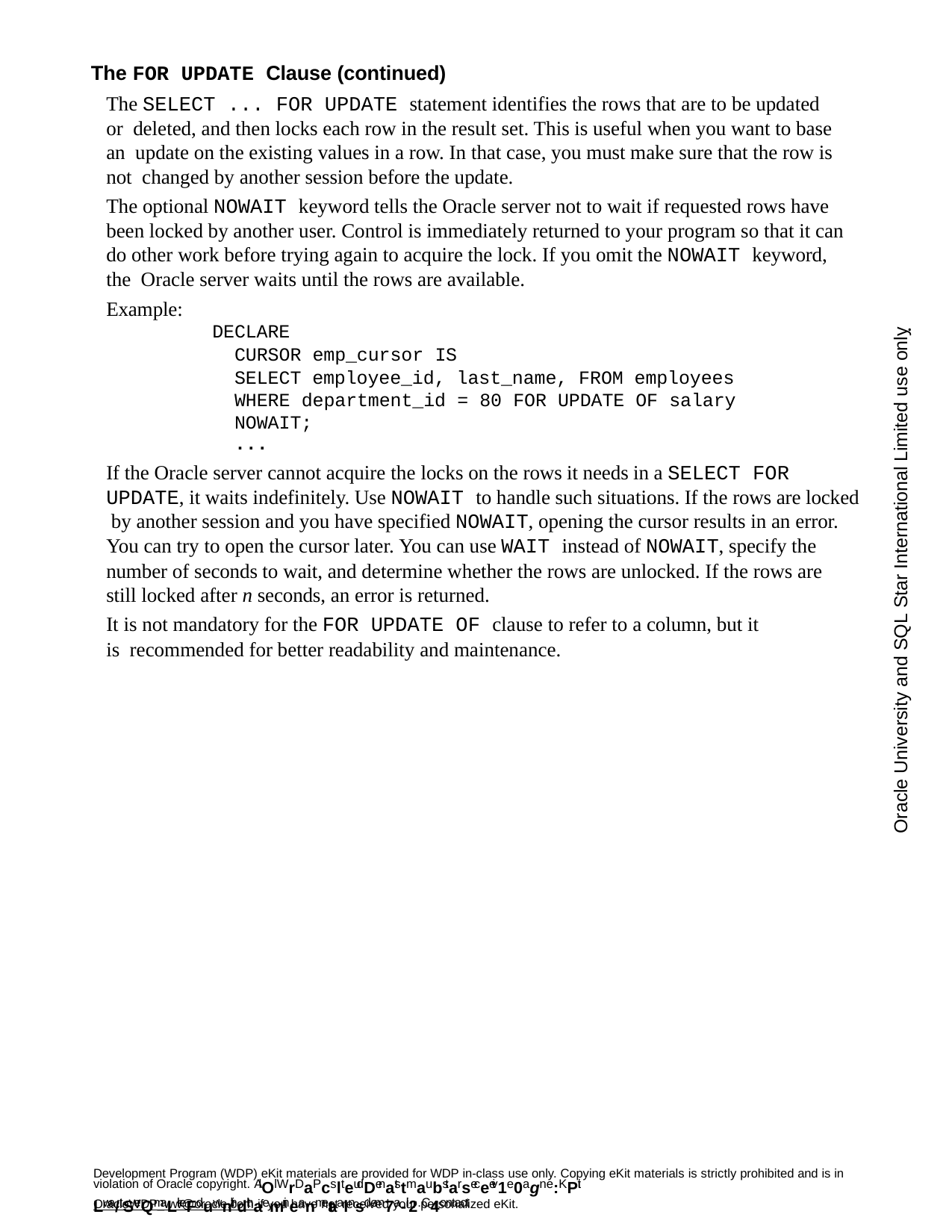

The FOR UPDATE Clause (continued)
The SELECT ... FOR UPDATE statement identifies the rows that are to be updated or  deleted, and then locks each row in the result set. This is useful when you want to base an  update on the existing values in a row. In that case, you must make sure that the row is not  changed by another session before the update.
The optional NOWAIT keyword tells the Oracle server not to wait if requested rows have  been locked by another user. Control is immediately returned to your program so that it can  do other work before trying again to acquire the lock. If you omit the NOWAIT keyword, the  Oracle server waits until the rows are available.
Example:
DECLARE
CURSOR emp_cursor IS
SELECT employee_id, last_name, FROM employees  WHERE department_id = 80 FOR UPDATE OF salary NOWAIT;
...
If the Oracle server cannot acquire the locks on the rows it needs in a SELECT FOR  UPDATE, it waits indefinitely. Use NOWAIT to handle such situations. If the rows are locked  by another session and you have specified NOWAIT, opening the cursor results in an error.
You can try to open the cursor later. You can use WAIT instead of NOWAIT, specify the
number of seconds to wait, and determine whether the rows are unlocked. If the rows are  still locked after n seconds, an error is returned.
It is not mandatory for the FOR UPDATE OF clause to refer to a column, but it is  recommended for better readability and maintenance.
Oracle University and SQL Star International Limited use onlyฺ
Development Program (WDP) eKit materials are provided for WDP in-class use only. Copying eKit materials is strictly prohibited and is in
violation of Oracle copyright. AlOl WrDaPcslteudDenatstmaubstarseceeiv1e0agn e:KPit Lwa/tSerQmaLrkeFduwnithdthaemir neanmetaalnsd em7a-il2. C4ontact
OracleWDP_ww@oracle.com if you have not received your personalized eKit.